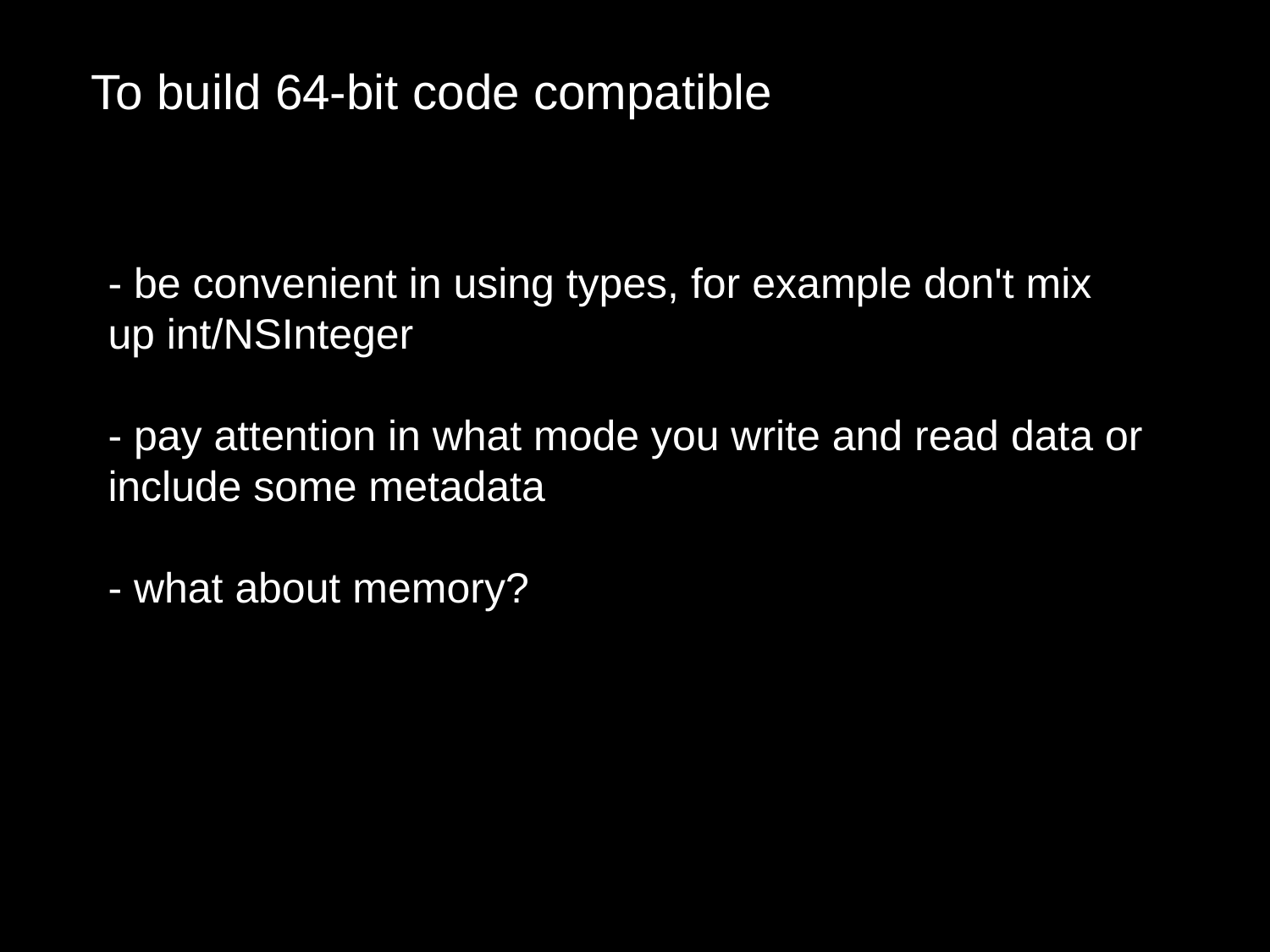

To build 64-bit code compatible
# - be convenient in using types, for example don't mix up int/NSInteger - pay attention in what mode you write and read data or include some metadata - what about memory?